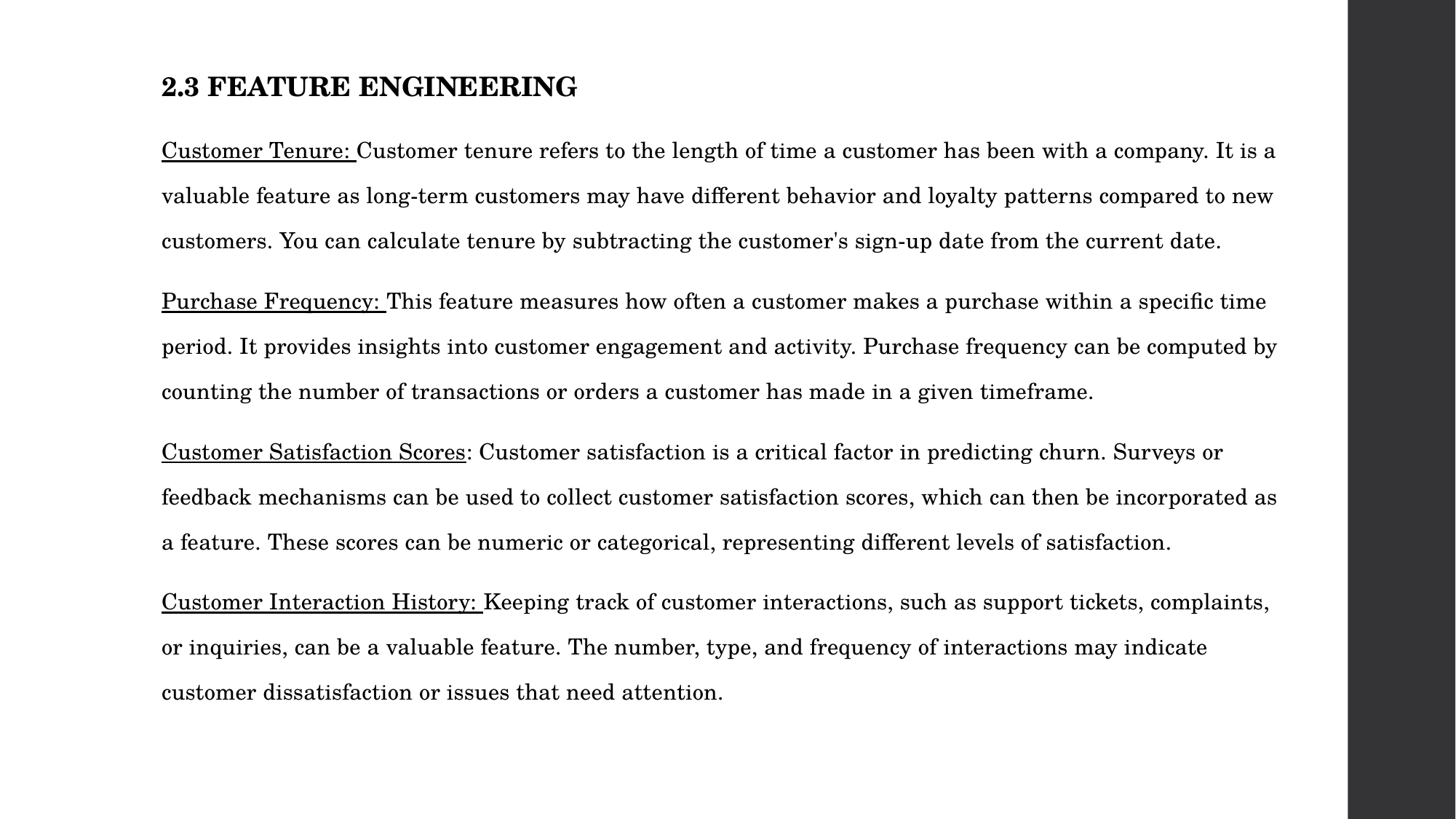

2.3 FEATURE ENGINEERING
Customer Tenure: Customer tenure refers to the length of time a customer has been with a company. It is a valuable feature as long-term customers may have different behavior and loyalty patterns compared to new customers. You can calculate tenure by subtracting the customer's sign-up date from the current date.
Purchase Frequency: This feature measures how often a customer makes a purchase within a specific time period. It provides insights into customer engagement and activity. Purchase frequency can be computed by counting the number of transactions or orders a customer has made in a given timeframe.
Customer Satisfaction Scores: Customer satisfaction is a critical factor in predicting churn. Surveys or feedback mechanisms can be used to collect customer satisfaction scores, which can then be incorporated as a feature. These scores can be numeric or categorical, representing different levels of satisfaction.
Customer Interaction History: Keeping track of customer interactions, such as support tickets, complaints, or inquiries, can be a valuable feature. The number, type, and frequency of interactions may indicate customer dissatisfaction or issues that need attention.